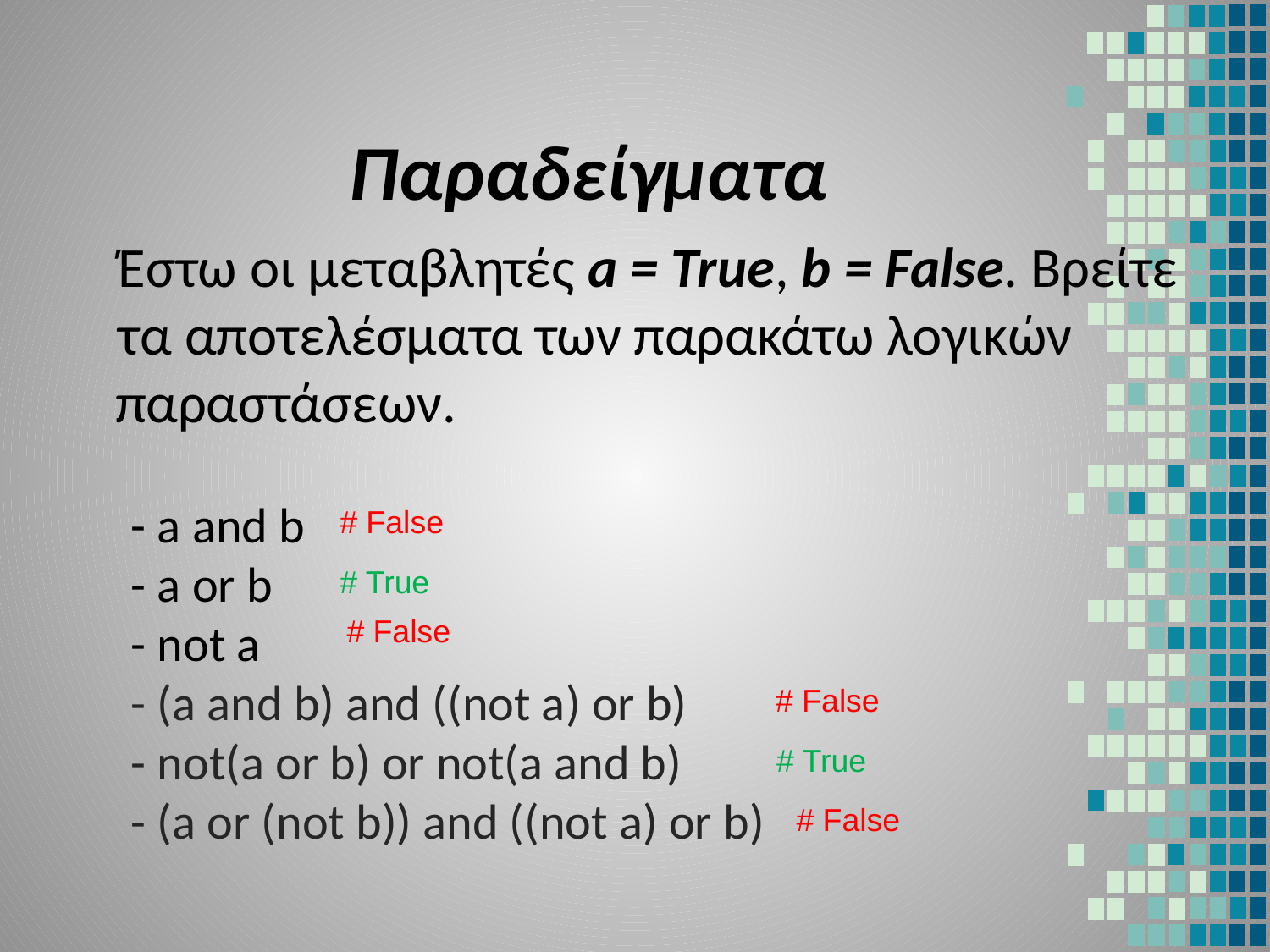

# Παραδείγματα
    Έστω οι μεταβλητές a = True, b = False. Βρείτε
    τα αποτελέσματα των παρακάτω λογικών
παραστάσεων.

- a and b
- a or b
- not a
- (a and b) and ((not a) or b)
- not(a or b) or not(a and b)
- (a or (not b)) and ((not a) or b)
# False
# True
   # False
 # False
# True
# False